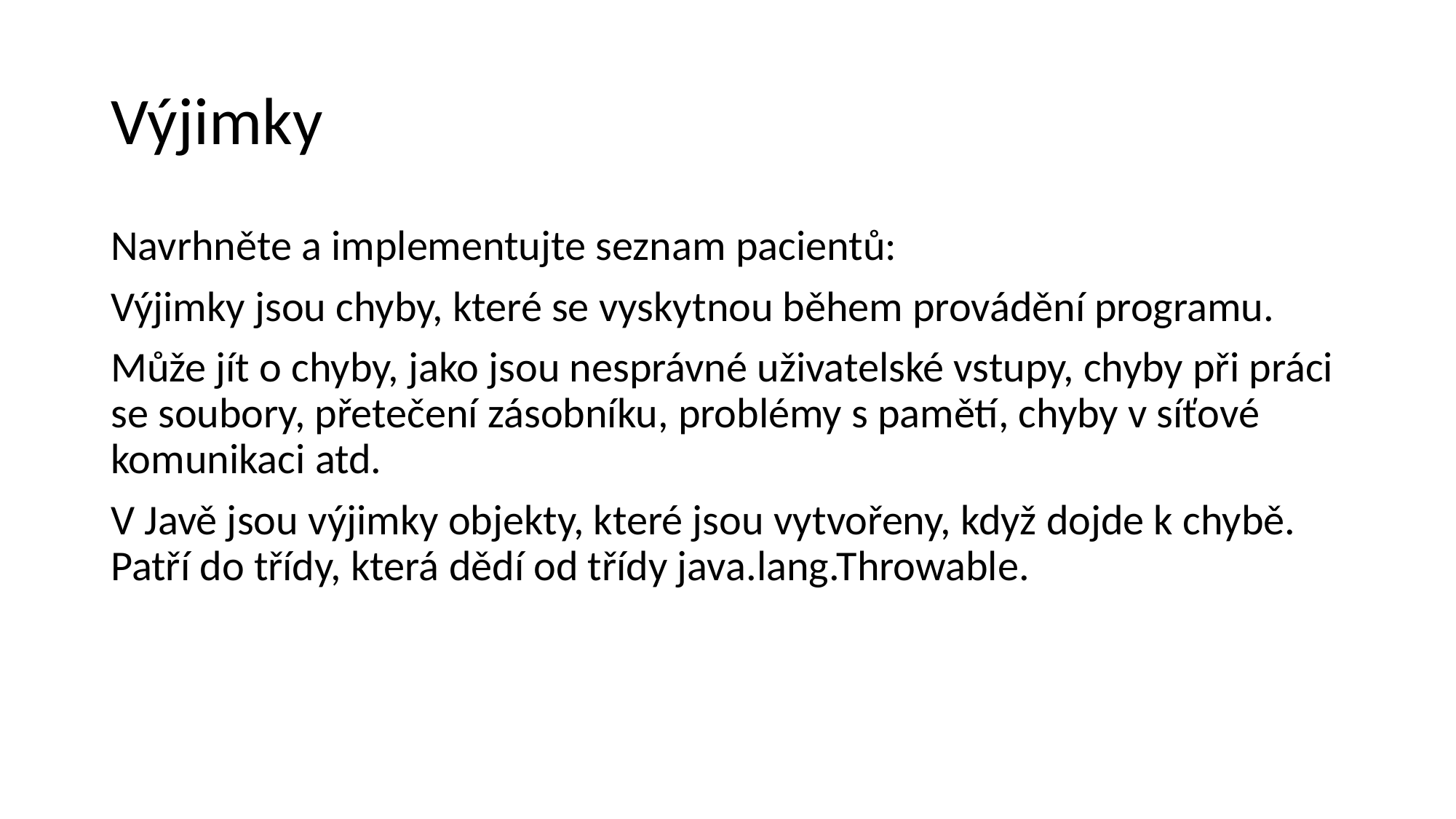

# Výjimky
Navrhněte a implementujte seznam pacientů:
Výjimky jsou chyby, které se vyskytnou během provádění programu.
Může jít o chyby, jako jsou nesprávné uživatelské vstupy, chyby při práci se soubory, přetečení zásobníku, problémy s pamětí, chyby v síťové komunikaci atd.
V Javě jsou výjimky objekty, které jsou vytvořeny, když dojde k chybě. Patří do třídy, která dědí od třídy java.lang.Throwable.